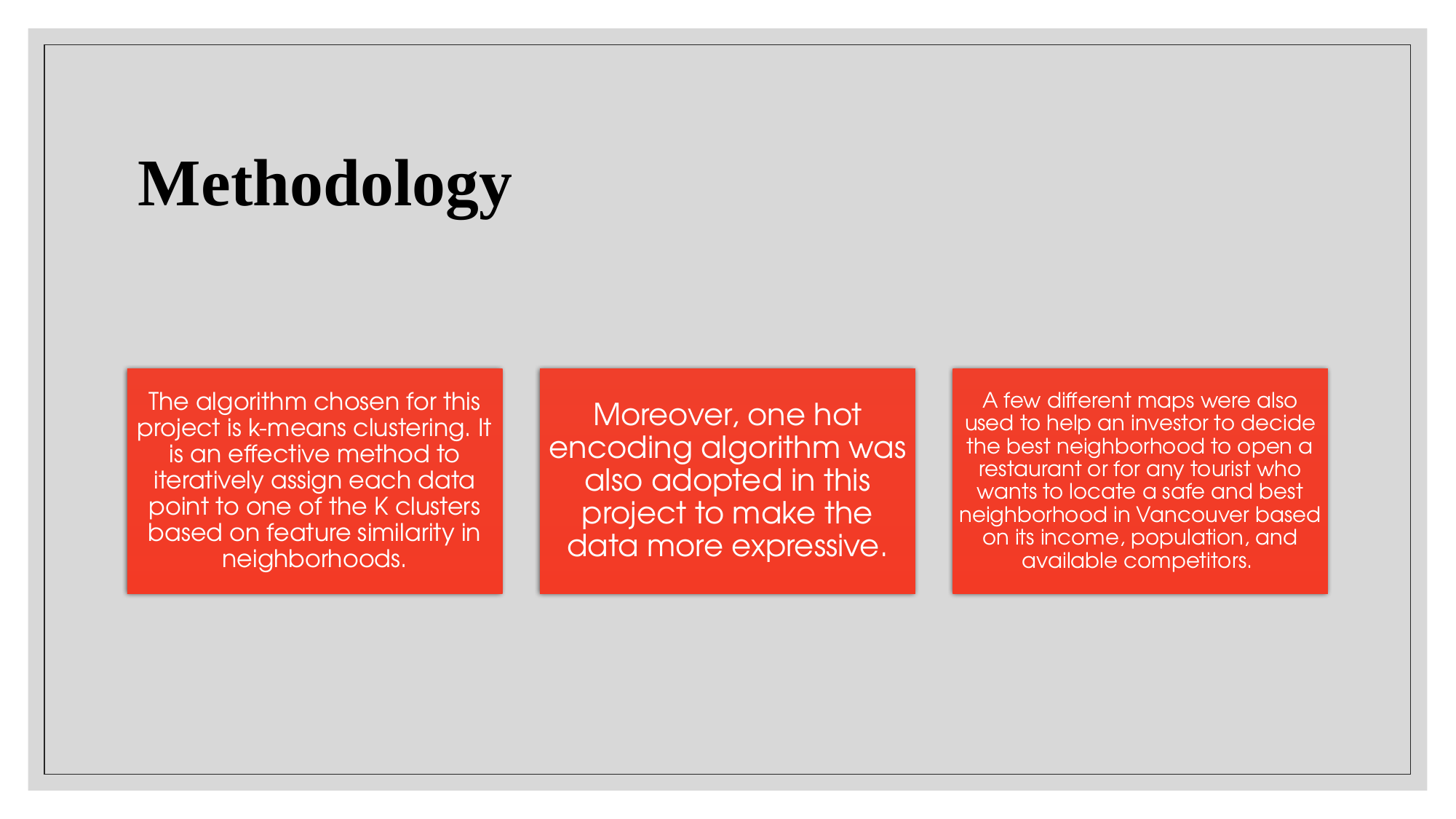

# Methodology
The algorithm chosen for this project is k-means clustering. It is an effective method to iteratively assign each data point to one of the K clusters based on feature similarity in neighborhoods.
Moreover, one hot encoding algorithm was also adopted in this project to make the data more expressive.
A few different maps were also used to help an investor to decide the best neighborhood to open a restaurant or for any tourist who wants to locate a safe and best neighborhood in Vancouver based on its income, population, and available competitors.